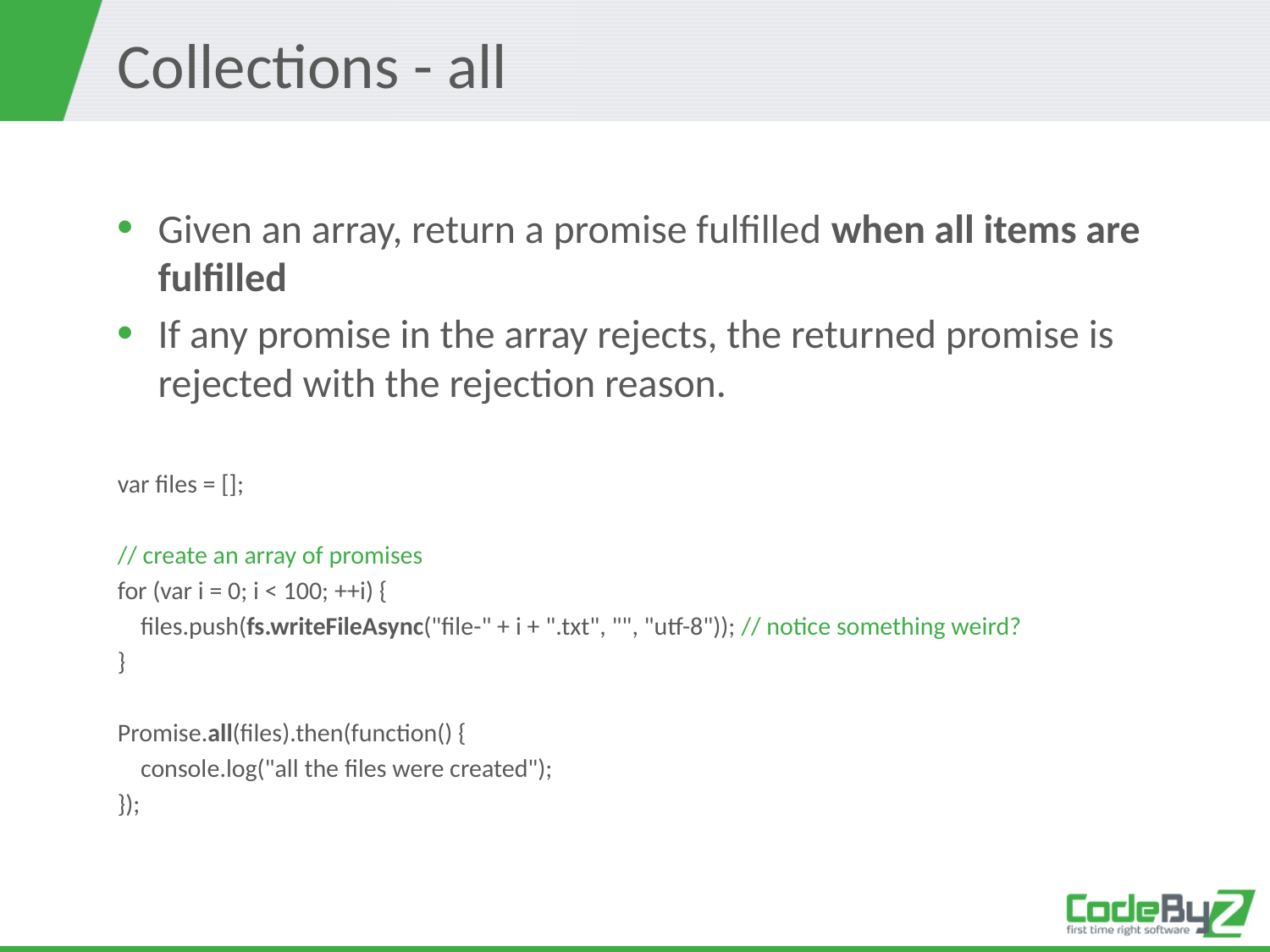

# Collections - all
Given an array, return a promise fulfilled when all items are fulfilled
If any promise in the array rejects, the returned promise is rejected with the rejection reason.

var files = [];

// create an array of promises
for (var i = 0; i < 100; ++i) {
    files.push(fs.writeFileAsync("file-" + i + ".txt", "", "utf-8")); // notice something weird?
}

Promise.all(files).then(function() {
    console.log("all the files were created");
});